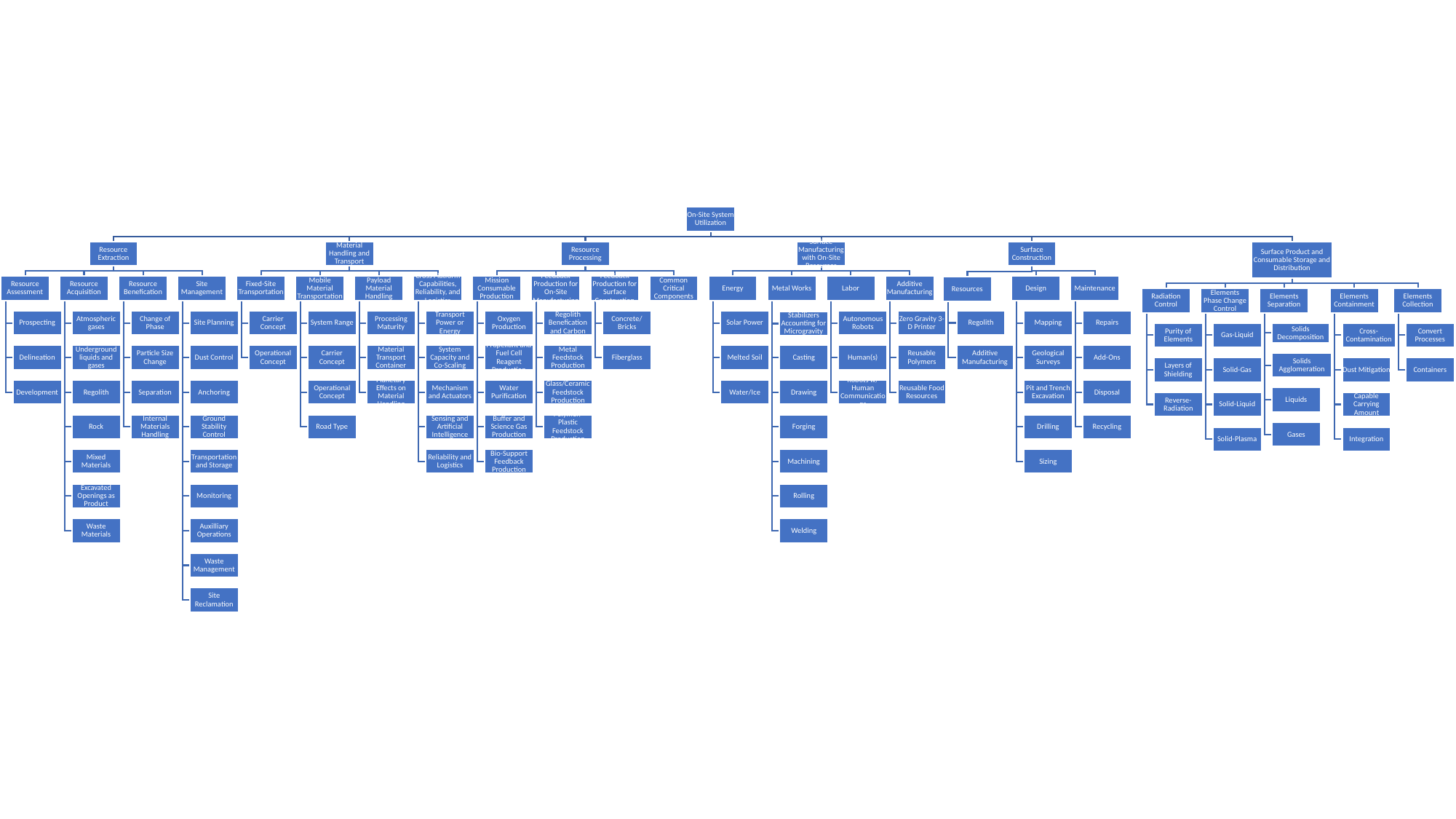

On-Site System Utilization
Resource Extraction
Resource Assessment
Prospecting
Delineation
Development
Resource Acquisition
Atmospheric gases
Underground liquids and gases
Regolith
Rock
Mixed Materials
Excavated Openings as Product
Waste Materials
Resource Benefication
Change of Phase
Particle Size Change
Separation
Internal Materials Handling
Site Management
Site Planning
Dust Control
Anchoring
Ground Stability Control
Transportation and Storage
Monitoring
Auxilliary Operations
Waste Management
Site Reclamation
Material Handling and Transport
Fixed-Site Transportation
Carrier Concept
Operational Concept
Mobile Material Transportation
System Range
Carrier Concept
Operational Concept
Road Type
Payload Material Handling
Processing Maturity
Material Transport Container
Planetary Effects on Material Handling
Cross Platform Capabilities, Reliability, and Logistics
Transport Power or Energy
System Capacity and Co-Scaling
Mechanism and Actuators
Sensing and Artificial Intelligence
Reliability and Logistics
Resource Processing
Mission Consumable Production
Oxygen Production
Propellant and Fuel Cell Reagent Production
Water Purification
Buffer and Science Gas Production
Bio-Support Feedback Production
Feedback Production for On-Site Manufacturing
Chemical Regolith Benefication and Carbon Production
Metal Feedstock Production
Glass/Ceramic Feedstock Production
Polymer/Plastic Feedstock Production
Feedback Production for Surface Construction
Concrete/Bricks
Fiberglass
Common Critical Components
Surface Manufacturing with On-Site Resources
Energy
Solar Power
Melted Soil
Water/Ice
Metal Works
Stabilizers Accounting for Microgravity
Casting
Drawing
Forging
Machining
Rolling
Welding
Labor
Autonomous Robots
Human(s)
Robots w/ Human Communications
Additive Manufacturing
Zero Gravity 3-D Printer
Reusable Polymers
Reusable Food Resources
Surface Construction
Resources
Regolith
Additive Manufacturing
Design
Mapping
Geological Surveys
Pit and Trench Excavation
Drilling
Sizing
Maintenance
Repairs
Add-Ons
Disposal
Recycling
Surface Product and Consumable Storage and Distribution
Radiation Control
Purity of Elements
Layers of Shielding
Reverse-Radiation
Elements Phase Change Control
Gas-Liquid
Solid-Gas
Solid-Liquid
Solid-Plasma
Elements Separation
Solids Decomposition
Solids Agglomeration
Liquids
Gases
Elements Containment
Cross-Contamination
Dust Mitigation
Capable Carrying Amount
Integration
Elements Collection
Convert Processes
Containers